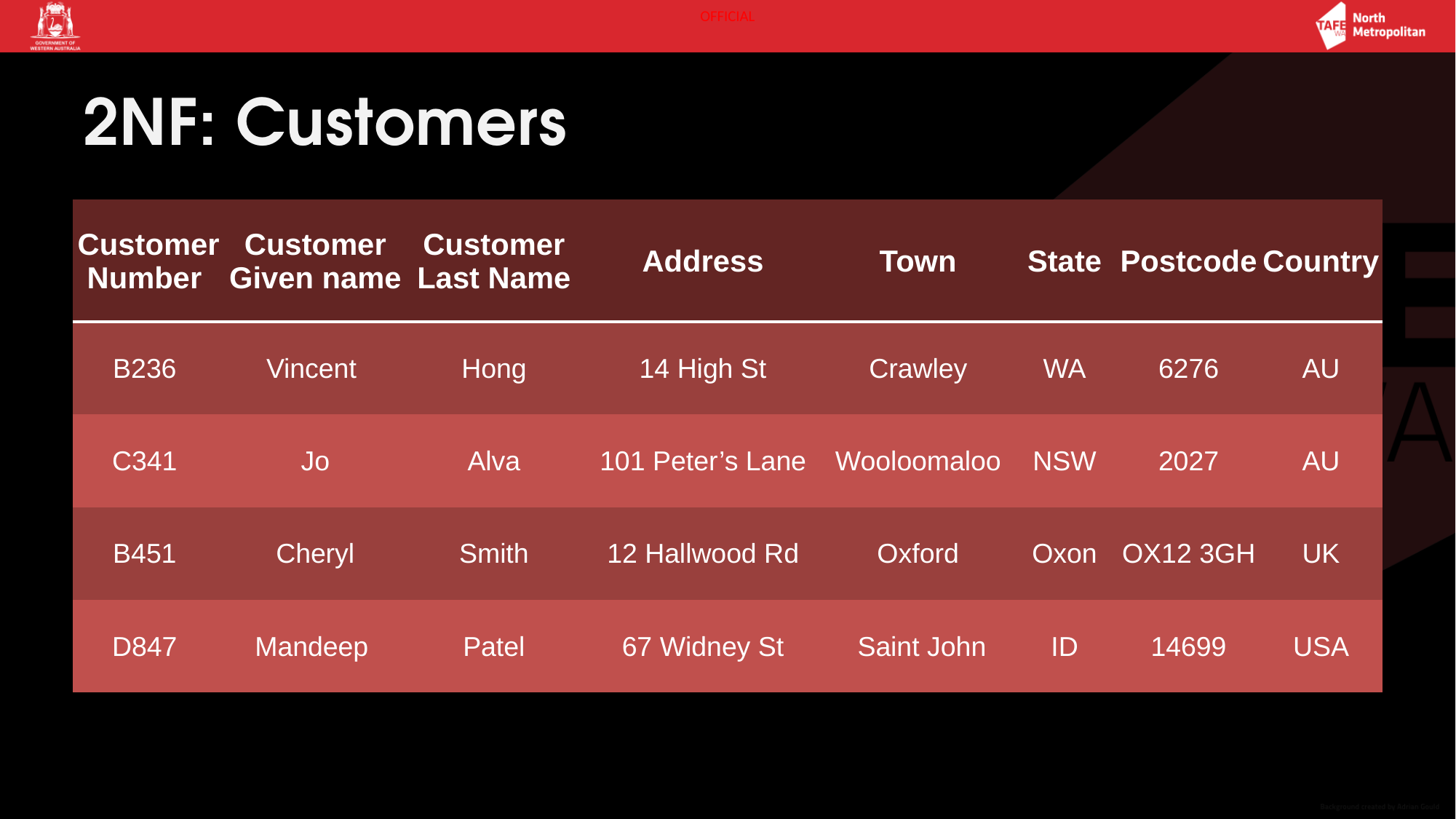

# 2NF: Customers
| Customer Number | Customer Given name | Customer Last Name | Address | Town | State | Postcode | Country |
| --- | --- | --- | --- | --- | --- | --- | --- |
| B236 | Vincent | Hong | 14 High St | Crawley | WA | 6276 | AU |
| C341 | Jo | Alva | 101 Peter’s Lane | Wooloomaloo | NSW | 2027 | AU |
| B451 | Cheryl | Smith | 12 Hallwood Rd | Oxford | Oxon | OX12 3GH | UK |
| D847 | Mandeep | Patel | 67 Widney St | Saint John | ID | 14699 | USA |